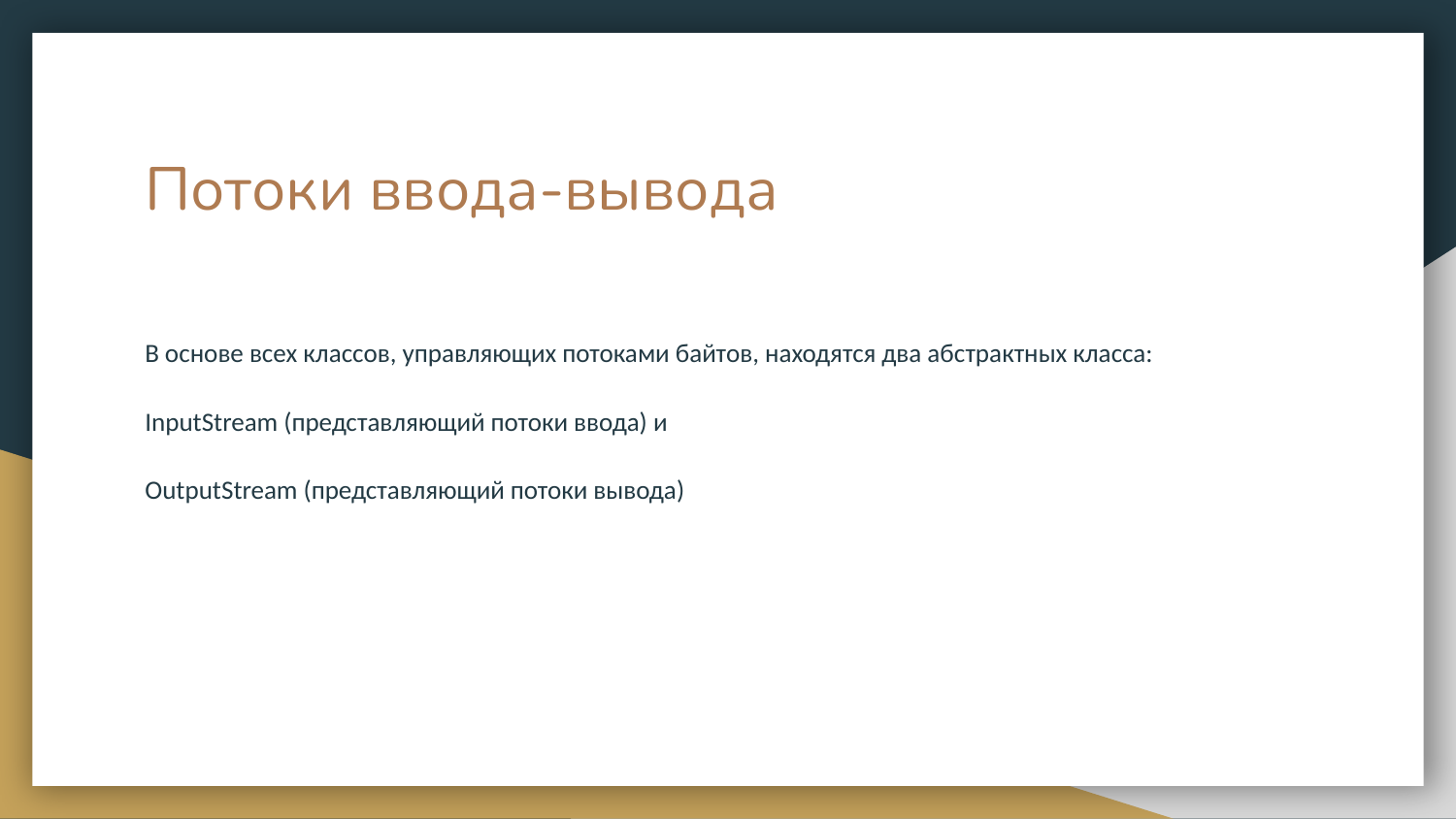

# Потоки ввода-вывода
В основе всех классов, управляющих потоками байтов, находятся два абстрактных класса:
InputStream (представляющий потоки ввода) и
OutputStream (представляющий потоки вывода)